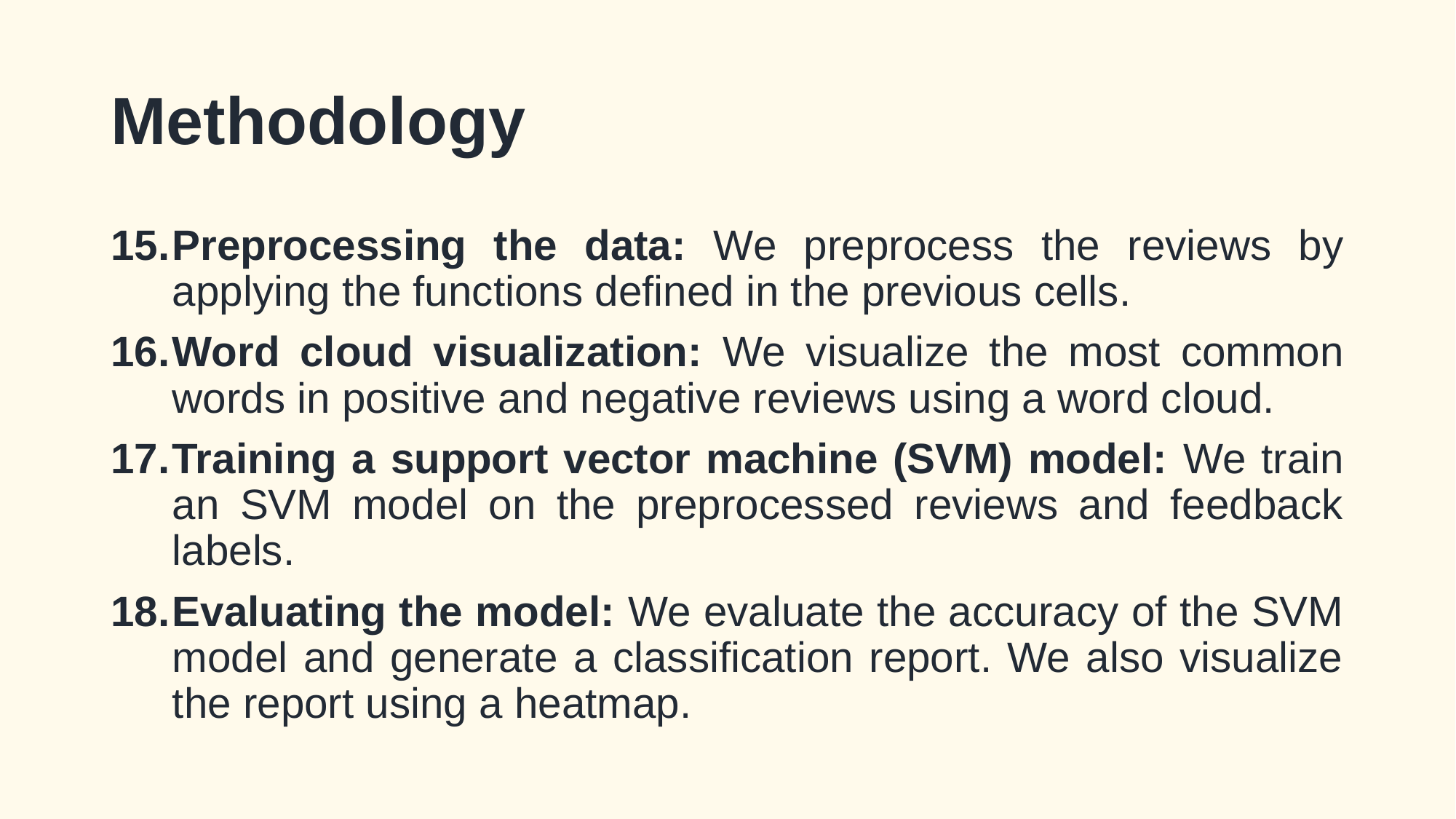

# Methodology
Preprocessing the data: We preprocess the reviews by applying the functions defined in the previous cells.
Word cloud visualization: We visualize the most common words in positive and negative reviews using a word cloud.
Training a support vector machine (SVM) model: We train an SVM model on the preprocessed reviews and feedback labels.
Evaluating the model: We evaluate the accuracy of the SVM model and generate a classification report. We also visualize the report using a heatmap.